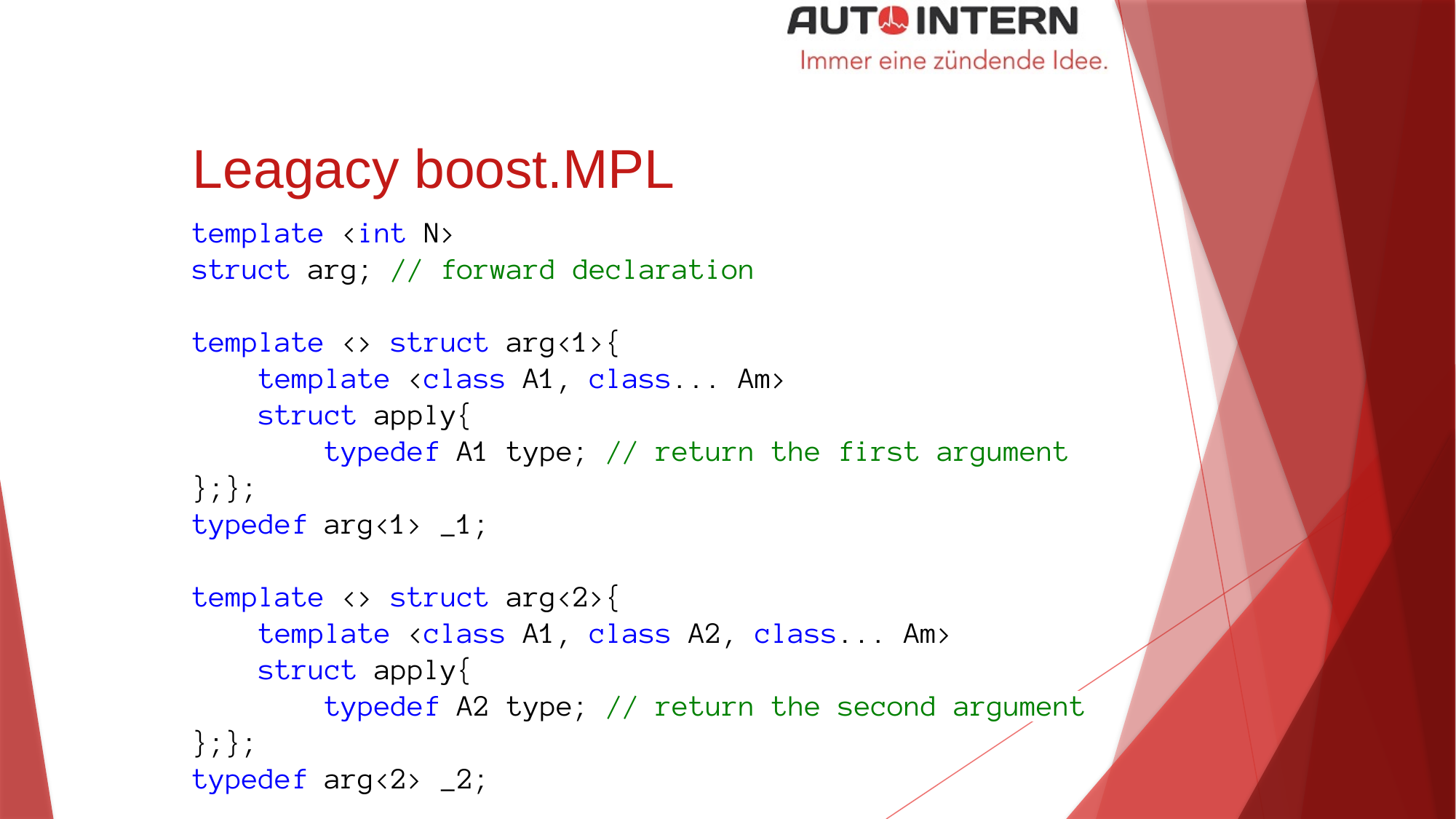

# Leagacy boost.MPL
template <int N>
struct arg; // forward declaration

template <> struct arg<1>{
    template <class A1, class... Am>
    struct apply{
        typedef A1 type; // return the first argument
};};
typedef arg<1> _1;

template <> struct arg<2>{
    template <class A1, class A2, class... Am>
    struct apply{
        typedef A2 type; // return the second argument
};};
typedef arg<2> _2;